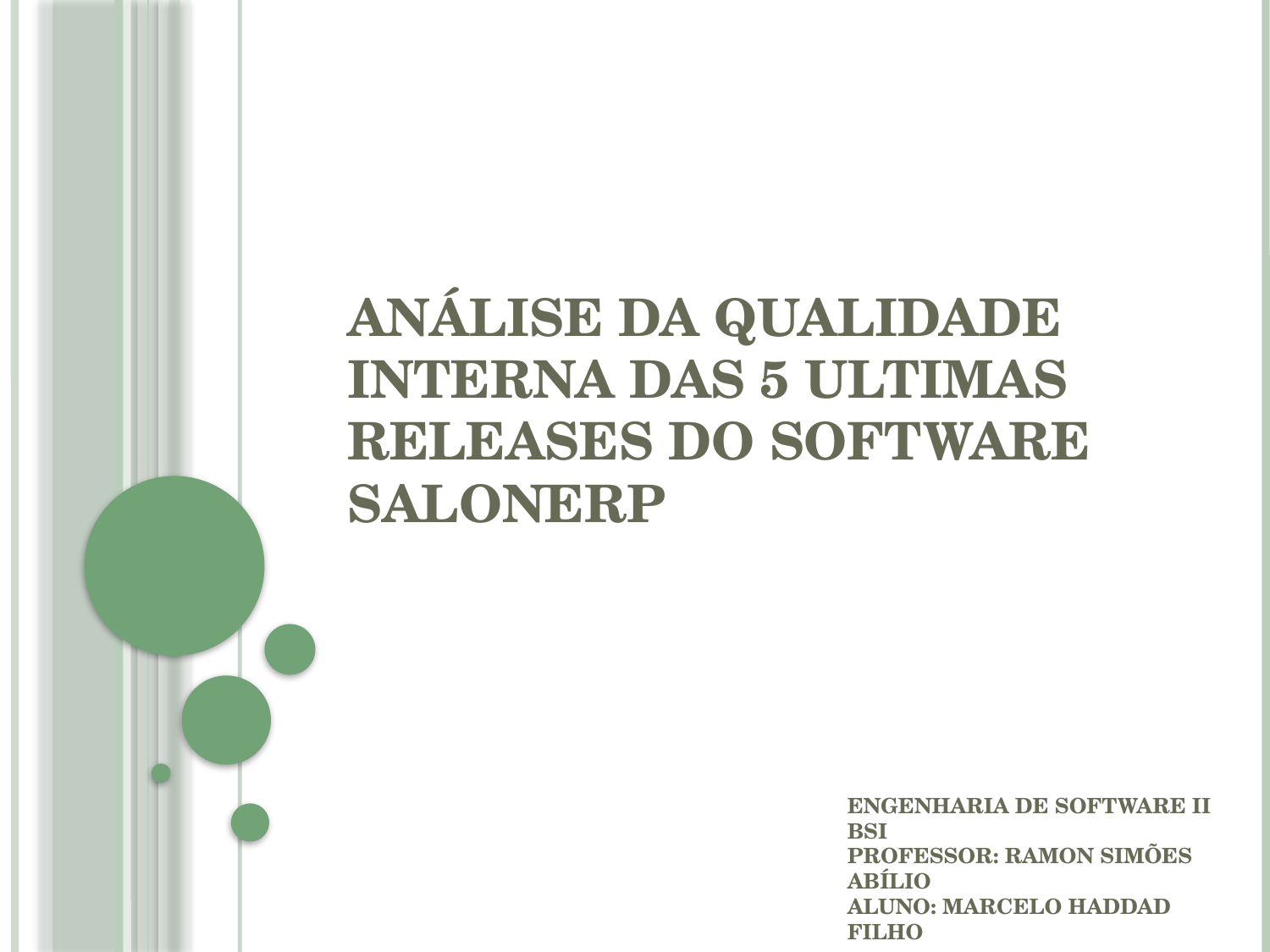

# Análise da qualidade interna das 5 ultimas releases do software salonerp
Engenharia de Software II
BSI
Professor: Ramon Simões Abílio
Aluno: Marcelo Haddad Filho